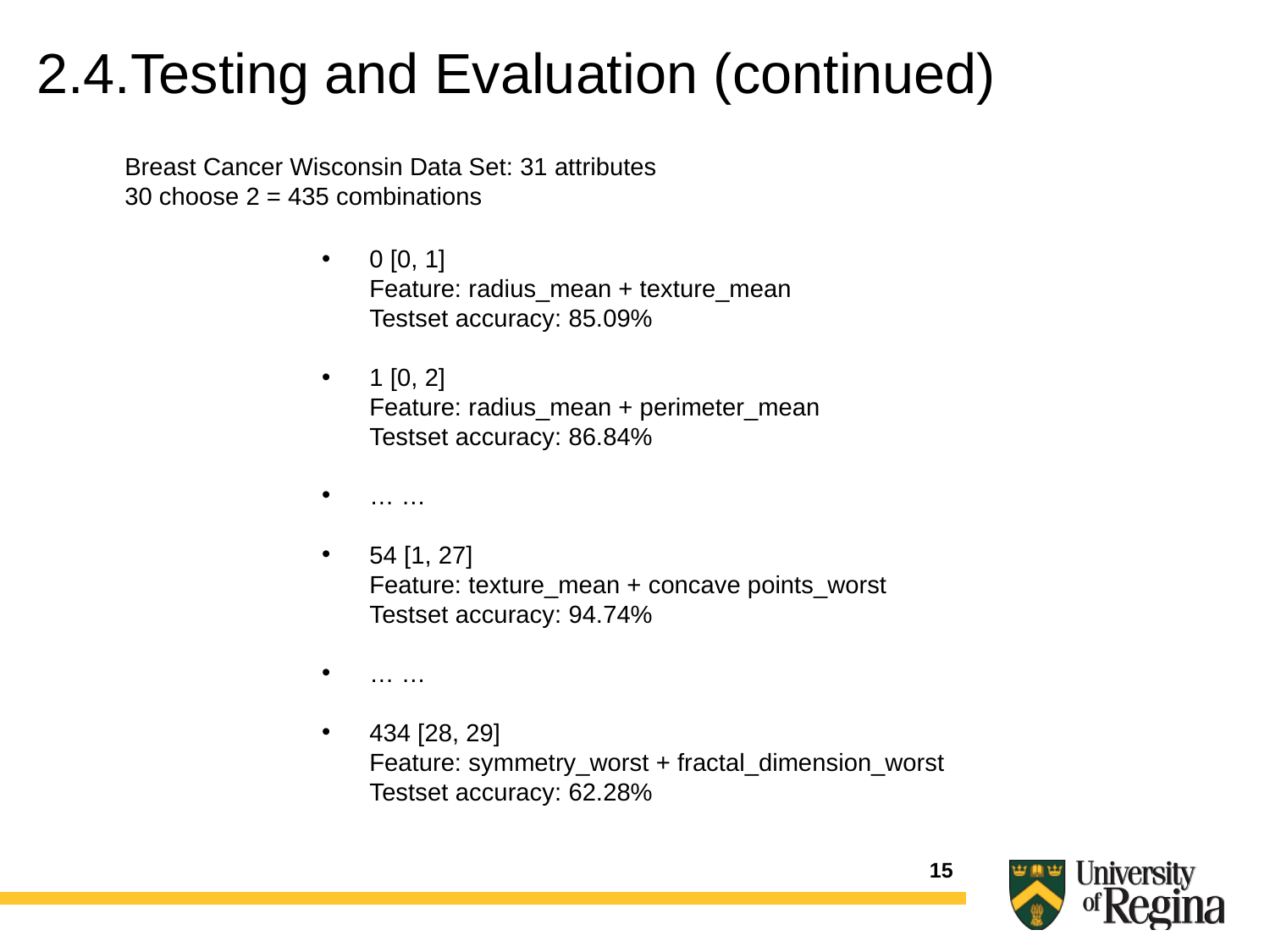

2.4.Testing and Evaluation (continued)
Breast Cancer Wisconsin Data Set: 31 attributes
30 choose 2 = 435 combinations
0 [0, 1]
Feature: radius_mean + texture_mean
Testset accuracy: 85.09%
1 [0, 2]
Feature: radius_mean + perimeter_mean
Testset accuracy: 86.84%
… …
54 [1, 27]
Feature: texture_mean + concave points_worst
Testset accuracy: 94.74%
… …
434 [28, 29]
Feature: symmetry_worst + fractal_dimension_worst
Testset accuracy: 62.28%
15